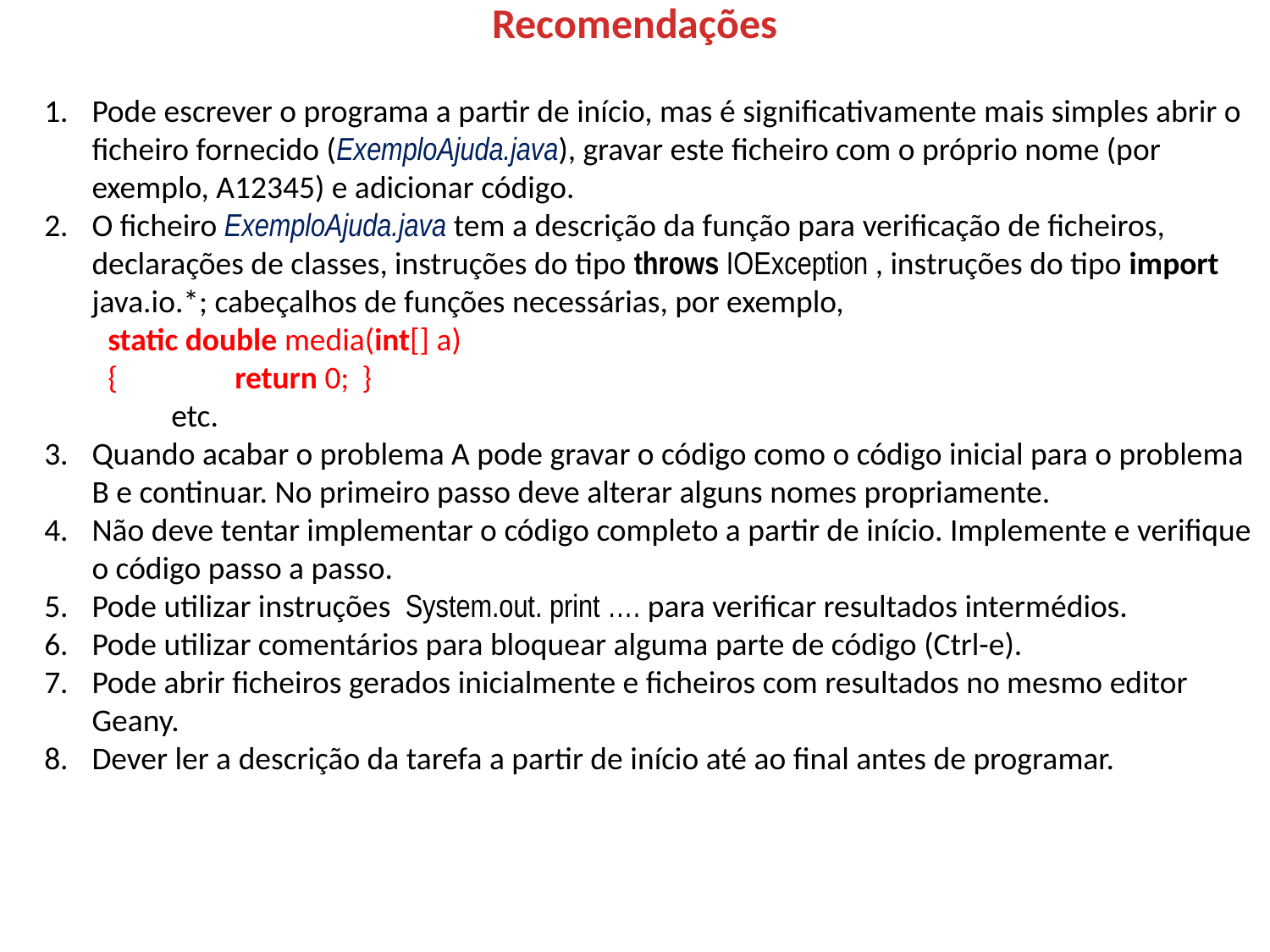

Recomendações
Pode escrever o programa a partir de início, mas é significativamente mais simples abrir o ficheiro fornecido (ExemploAjuda.java), gravar este ficheiro com o próprio nome (por exemplo, A12345) e adicionar código.
O ficheiro ExemploAjuda.java tem a descrição da função para verificação de ficheiros, declarações de classes, instruções do tipo throws IOException , instruções do tipo import java.io.*; cabeçalhos de funções necessárias, por exemplo,
static double media(int[] a)
{	return 0;	}
	etc.
Quando acabar o problema A pode gravar o código como o código inicial para o problema B e continuar. No primeiro passo deve alterar alguns nomes propriamente.
Não deve tentar implementar o código completo a partir de início. Implemente e verifique o código passo a passo.
Pode utilizar instruções  System.out. print …. para verificar resultados intermédios.
Pode utilizar comentários para bloquear alguma parte de código (Ctrl-e).
Pode abrir ficheiros gerados inicialmente e ficheiros com resultados no mesmo editor Geany.
Dever ler a descrição da tarefa a partir de início até ao final antes de programar.